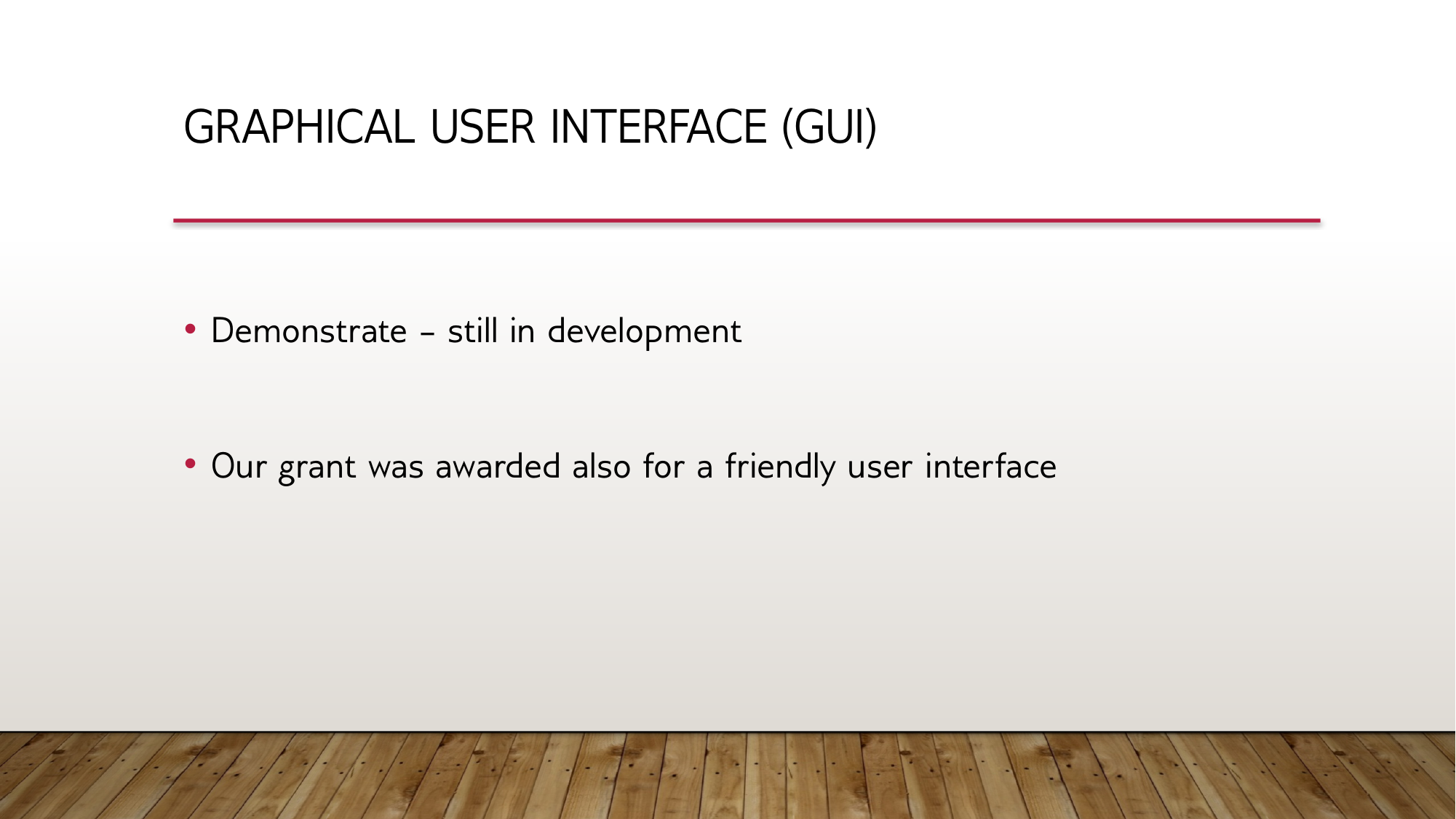

Graphical User Interface (GUI)

Demonstrate – still in development

Our grant was awarded also for a friendly user interface